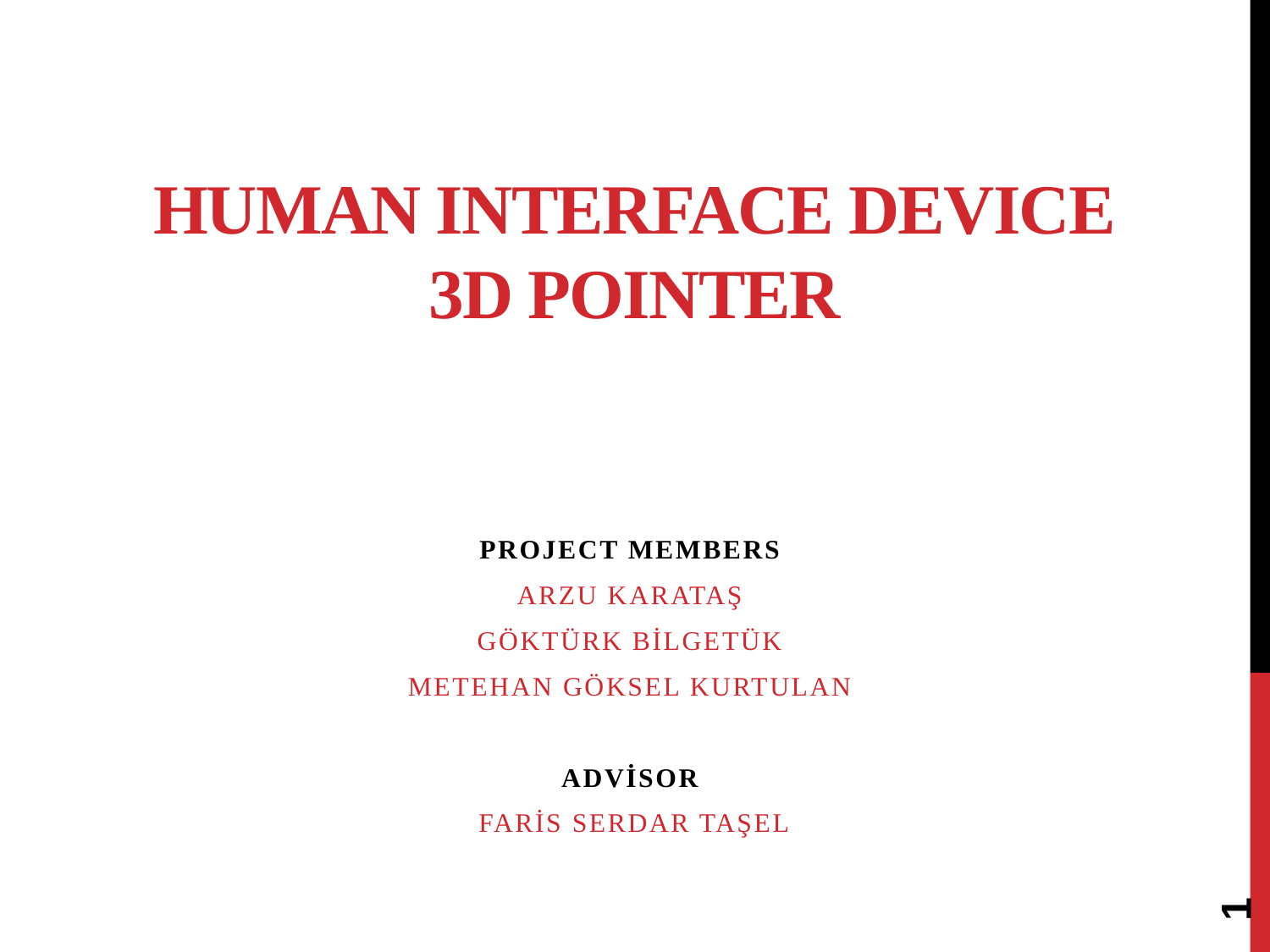

# HUMAN INTERFACE DEVICE 3D POINTER
Project Members
Arzu KARATAŞ
Göktürk BİLGETÜK
Metehan Göksel KURTULAN

Advisor
 Faris Serdar TAŞEL
1